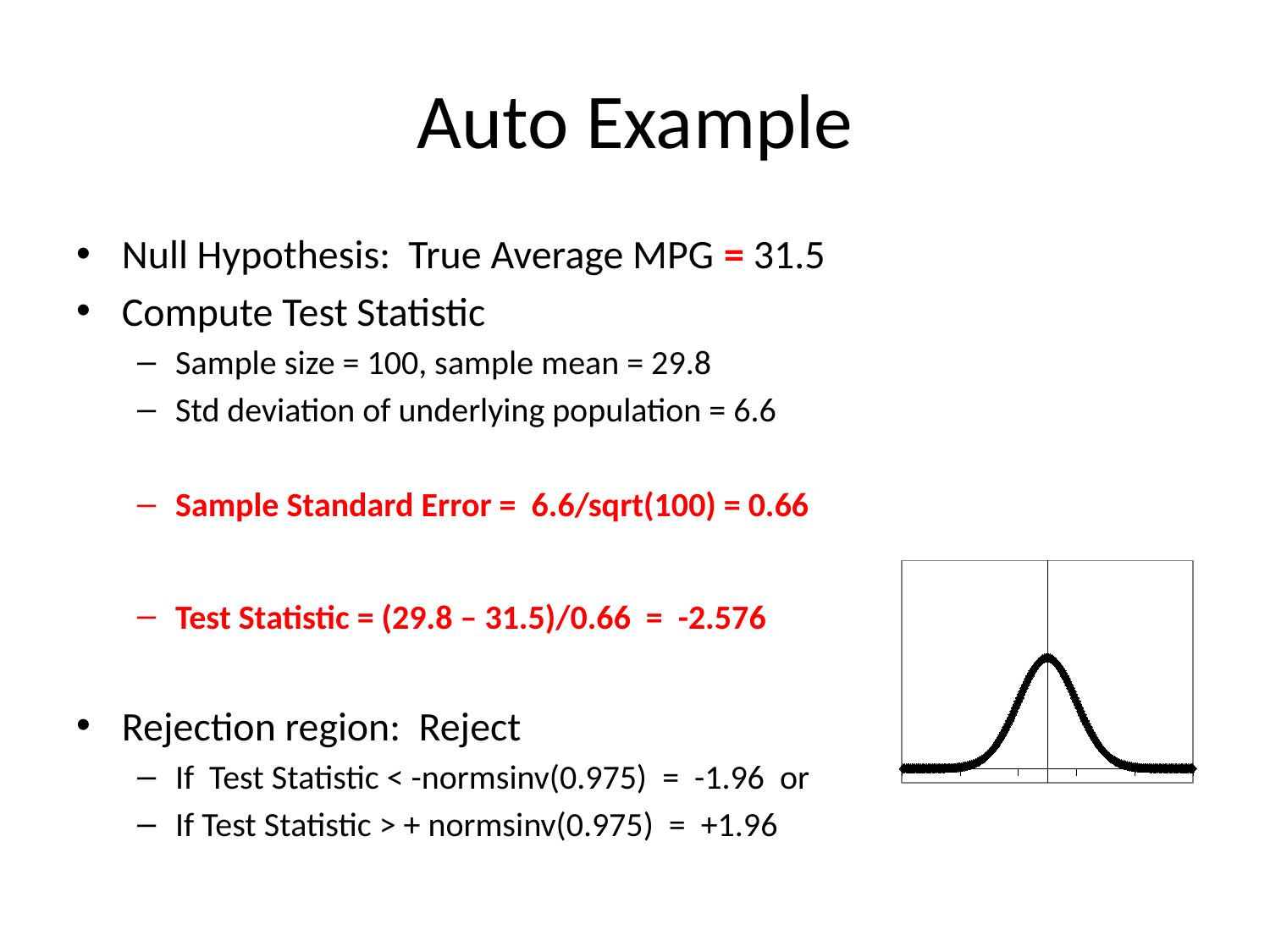

# Auto Example
Null Hypothesis:  True Average MPG = 31.5
Compute Test Statistic
Sample size = 100, sample mean = 29.8
Std deviation of underlying population = 6.6

Sample Standard Error =  6.6/sqrt(100) = 0.66

Test Statistic = (29.8 – 31.5)/0.66  =  -2.576

Rejection region:  Reject
If  Test Statistic < -normsinv(0.975)  =  -1.96  or
If Test Statistic > + normsinv(0.975)  =  +1.96

### Chart

| Category |  |
|---|---|